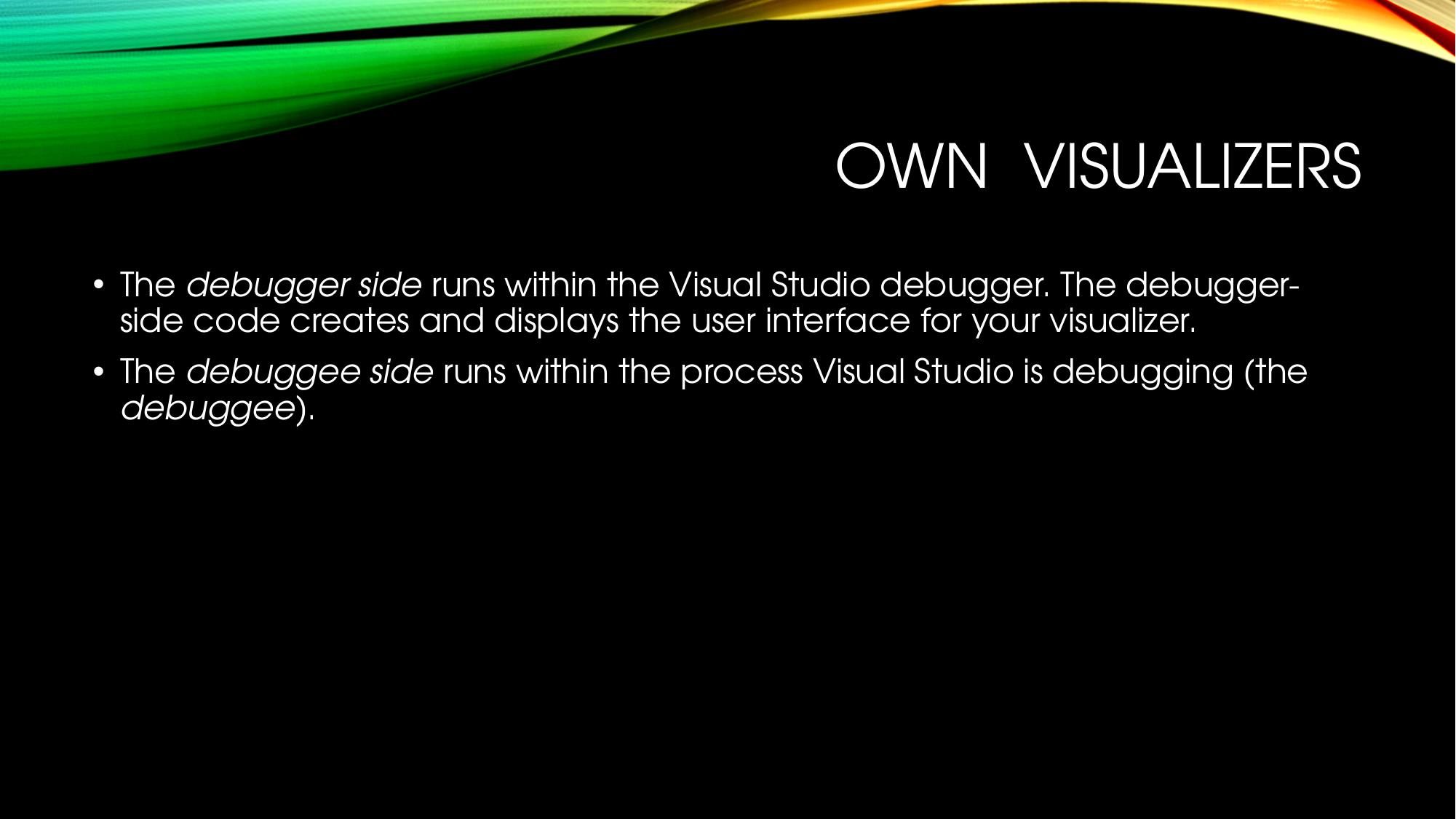

# Own  Visualizers
The debugger side runs within the Visual Studio debugger. The debugger-side code creates and displays the user interface for your visualizer.
The debuggee side runs within the process Visual Studio is debugging (the debuggee).